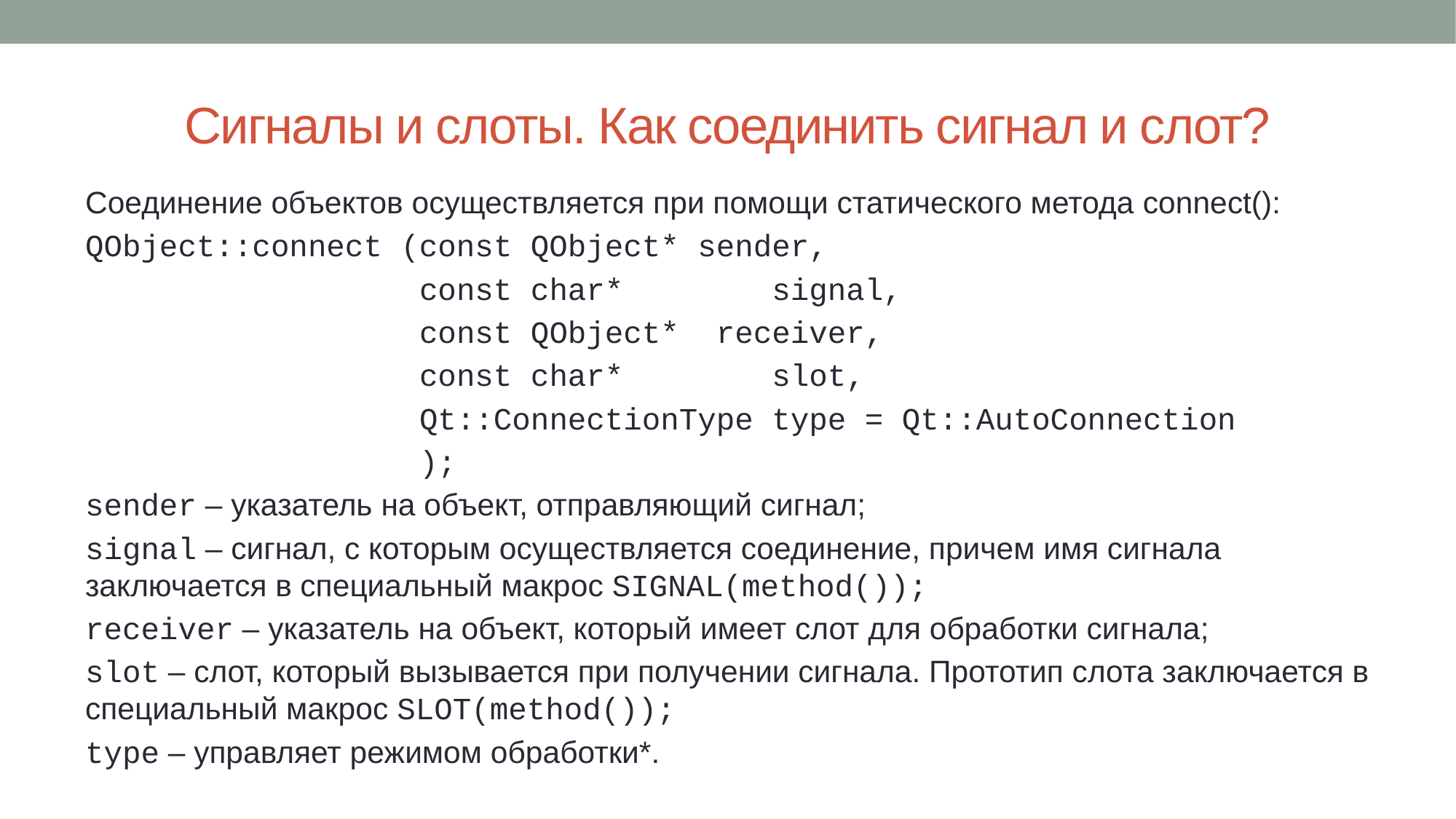

# Сигналы и слоты. Как соединить сигнал и слот?
Соединение объектов осуществляется при помощи статического метода connect():
QObject::connect (const QObject* sender,
		        const char*        signal,
		        const QObject*  receiver,
		        const char*        slot,
		        Qt::ConnectionType type = Qt::AutoConnection
		        );
sender – указатель на объект, отправляющий сигнал;
signal – сигнал, с которым осуществляется соединение, причем имя сигнала заключается в специальный макрос SIGNAL(method());
receiver – указатель на объект, который имеет слот для обработки сигнала;
slot – слот, который вызывается при получении сигнала. Прототип слота заключается в специальный макрос SLOT(method());
type – управляет режимом обработки*.